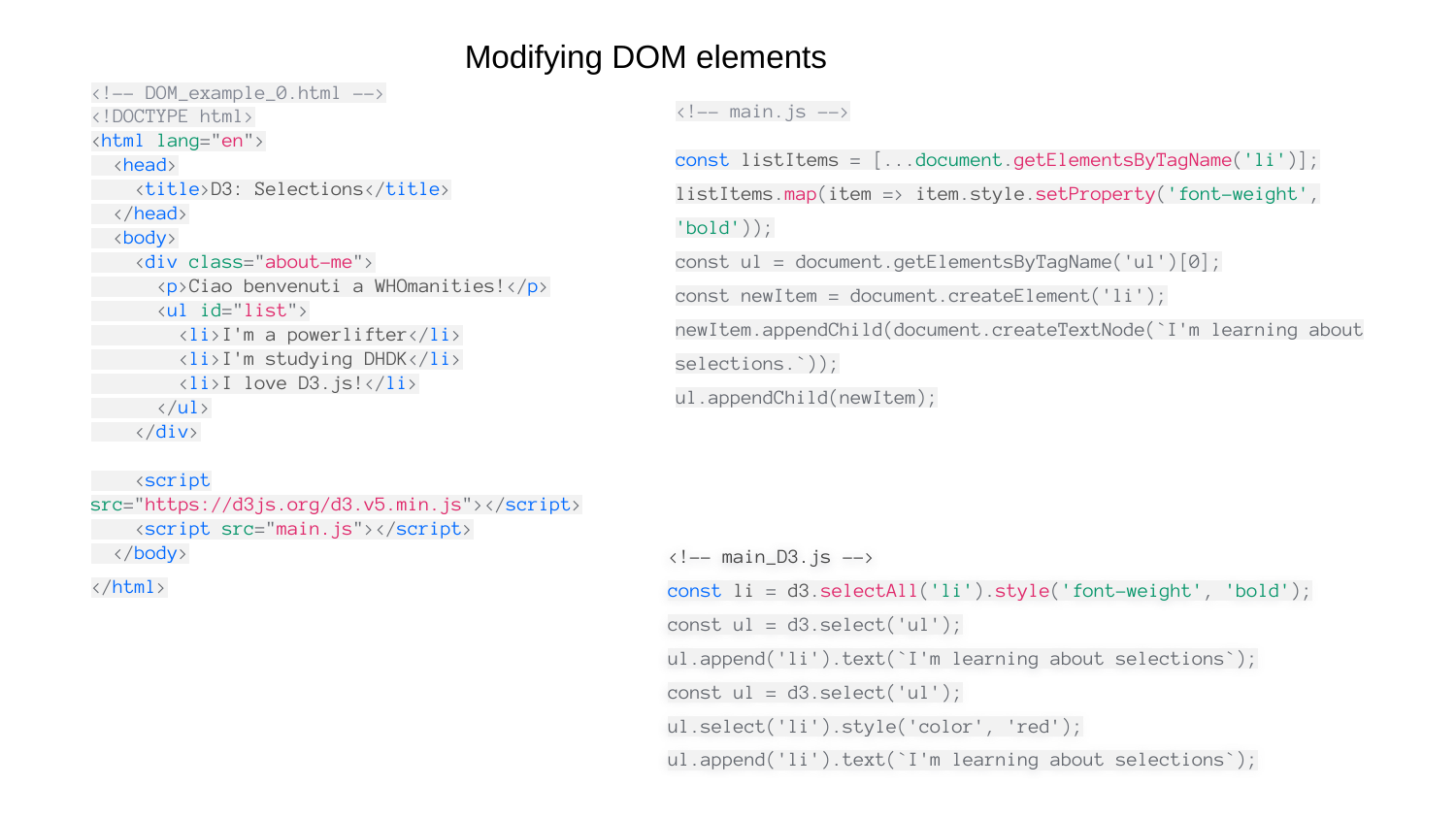

Modifying DOM elements
<!-- DOM_example_0.html -->
<!DOCTYPE html>
<html lang="en">
  <head>
    <title>D3: Selections</title>
  </head>
  <body>
    <div class="about-me">
      <p>Ciao benvenuti a WHOmanities!</p>
      <ul id="list">
        <li>I'm a powerlifter</li>
        <li>I'm studying DHDK</li>
        <li>I love D3.js!</li>
      </ul>
    </div>

    <script src="https://d3js.org/d3.v5.min.js"></script>
    <script src="main.js"></script>
  </body>
</html>

<!-- main.js -->

const listItems = [...document.getElementsByTagName('li')];
listItems.map(item => item.style.setProperty('font-weight', 'bold'));
const ul = document.getElementsByTagName('ul')[0];
const newItem = document.createElement('li');
newItem.appendChild(document.createTextNode(`I'm learning about selections.`));
ul.appendChild(newItem);

<!-- main_D3.js -->
const li = d3.selectAll('li').style('font-weight', 'bold');
const ul = d3.select('ul');
ul.append('li').text(`I'm learning about selections`);
const ul = d3.select('ul');
ul.select('li').style('color', 'red');
ul.append('li').text(`I'm learning about selections`);